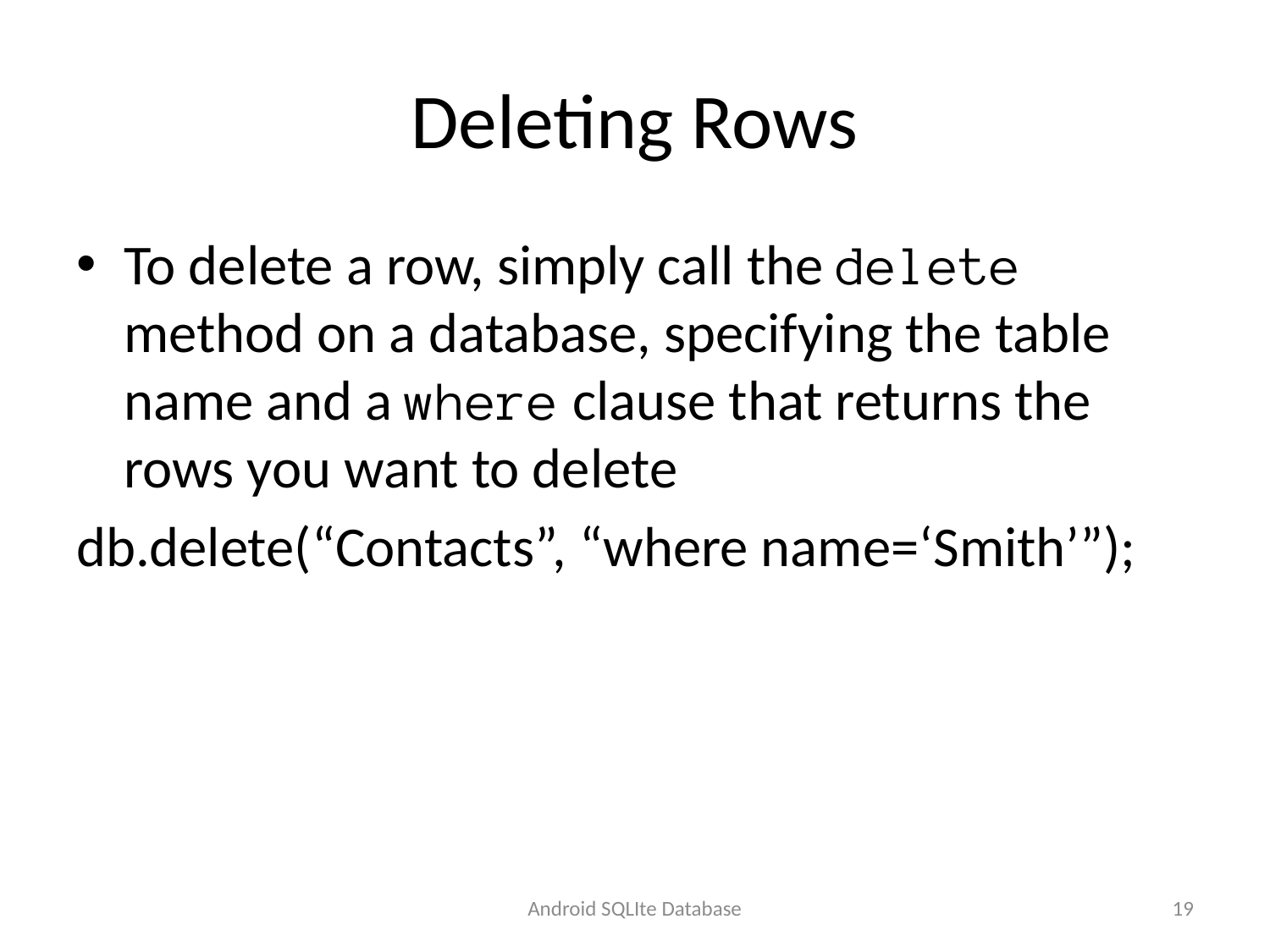

# Deleting Rows
To delete a row, simply call the delete method on a database, specifying the table name and a where clause that returns the rows you want to delete
db.delete(“Contacts”, “where name=‘Smith’”);
Android SQLIte Database
19